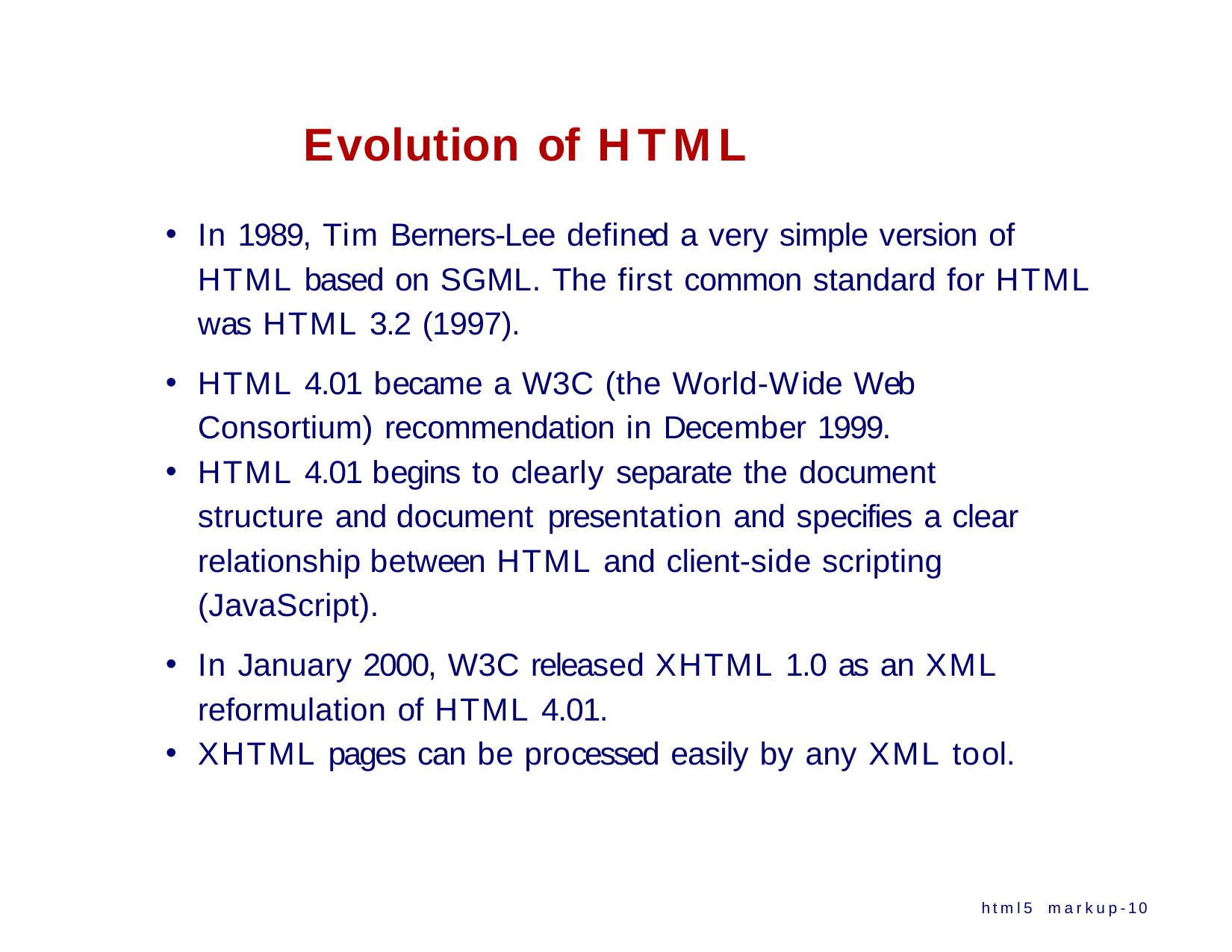

# Evolution of HTML
In 1989, Tim Berners-Lee defined a very simple version of HTML based on SGML. The first common standard for HTML was HTML 3.2 (1997).

HTML 4.01 became a W3C (the World-Wide Web Consortium) recommendation in December 1999.
HTML 4.01 begins to clearly separate the document structure and document presentation and specifies a clear relationship between HTML and client-side scripting (JavaScript).

In January 2000, W3C released XHTML 1.0 as an XML reformulation of HTML 4.01.
XHTML pages can be processed easily by any XML tool.

html5  markup-10